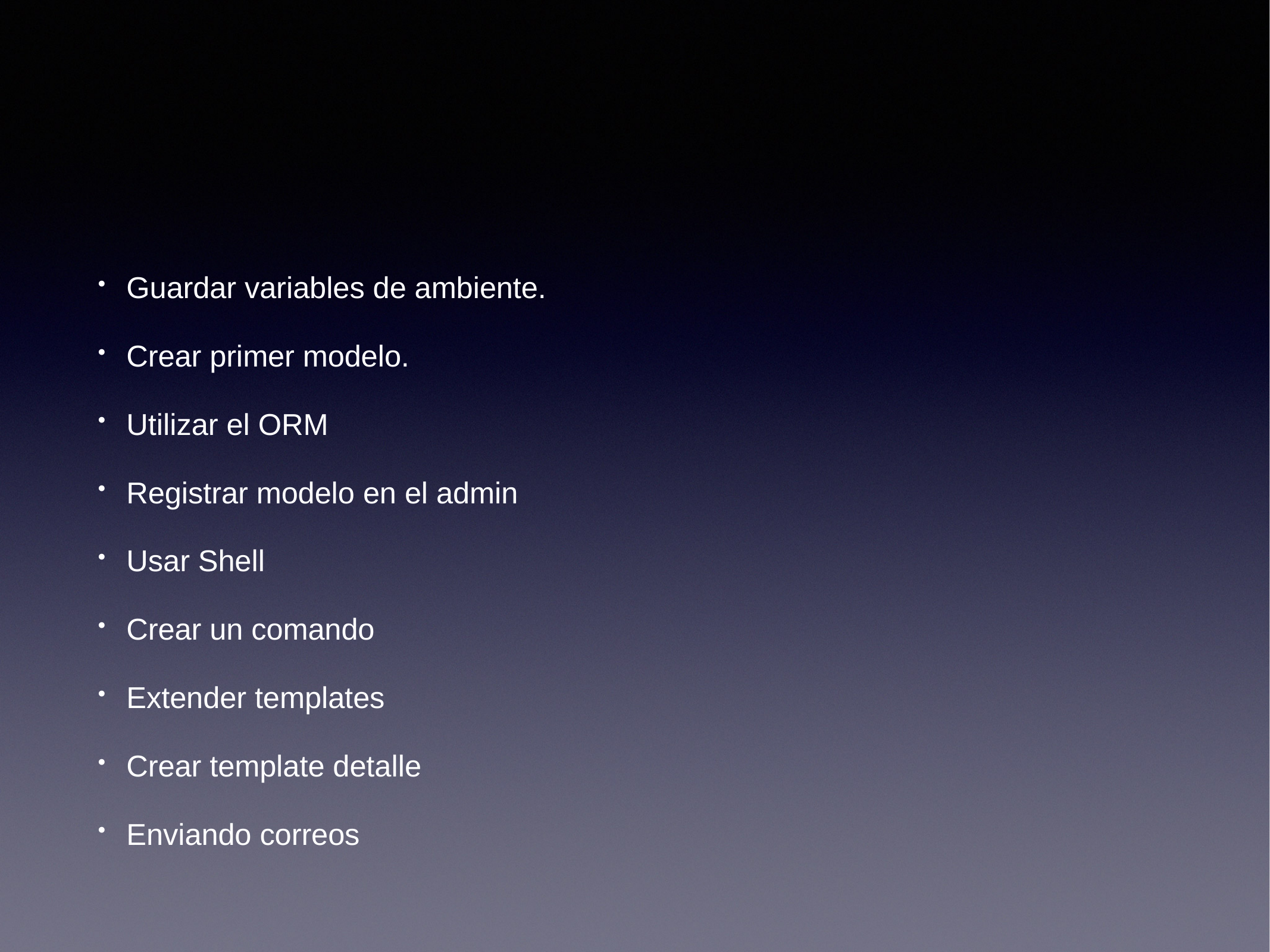

#
Guardar variables de ambiente.
Crear primer modelo.
Utilizar el ORM
Registrar modelo en el admin
Usar Shell
Crear un comando
Extender templates
Crear template detalle
Enviando correos